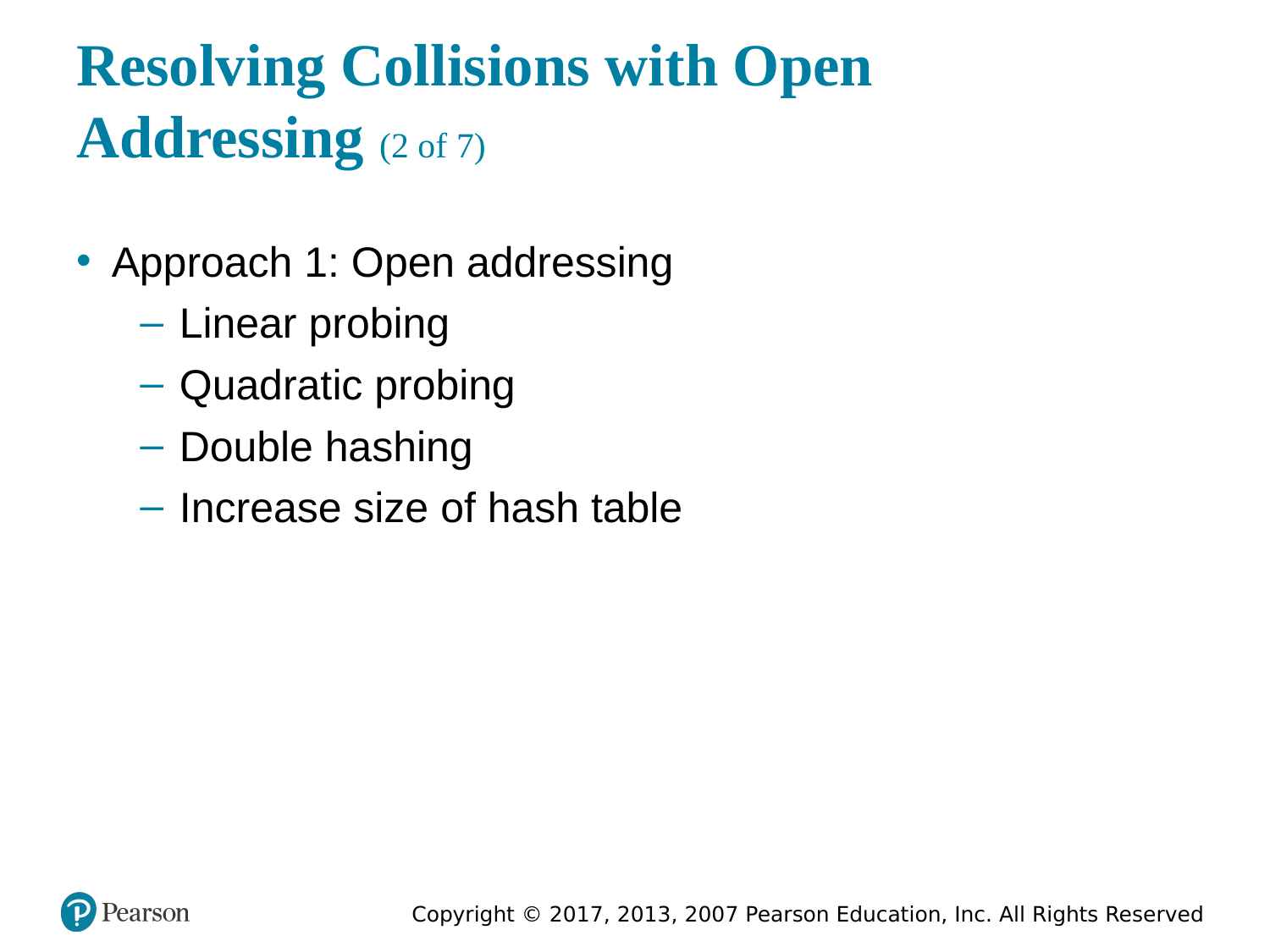

# Resolving Collisions with Open Addressing (2 of 7)
Approach 1: Open addressing
Linear probing
Quadratic probing
Double hashing
Increase size of hash table